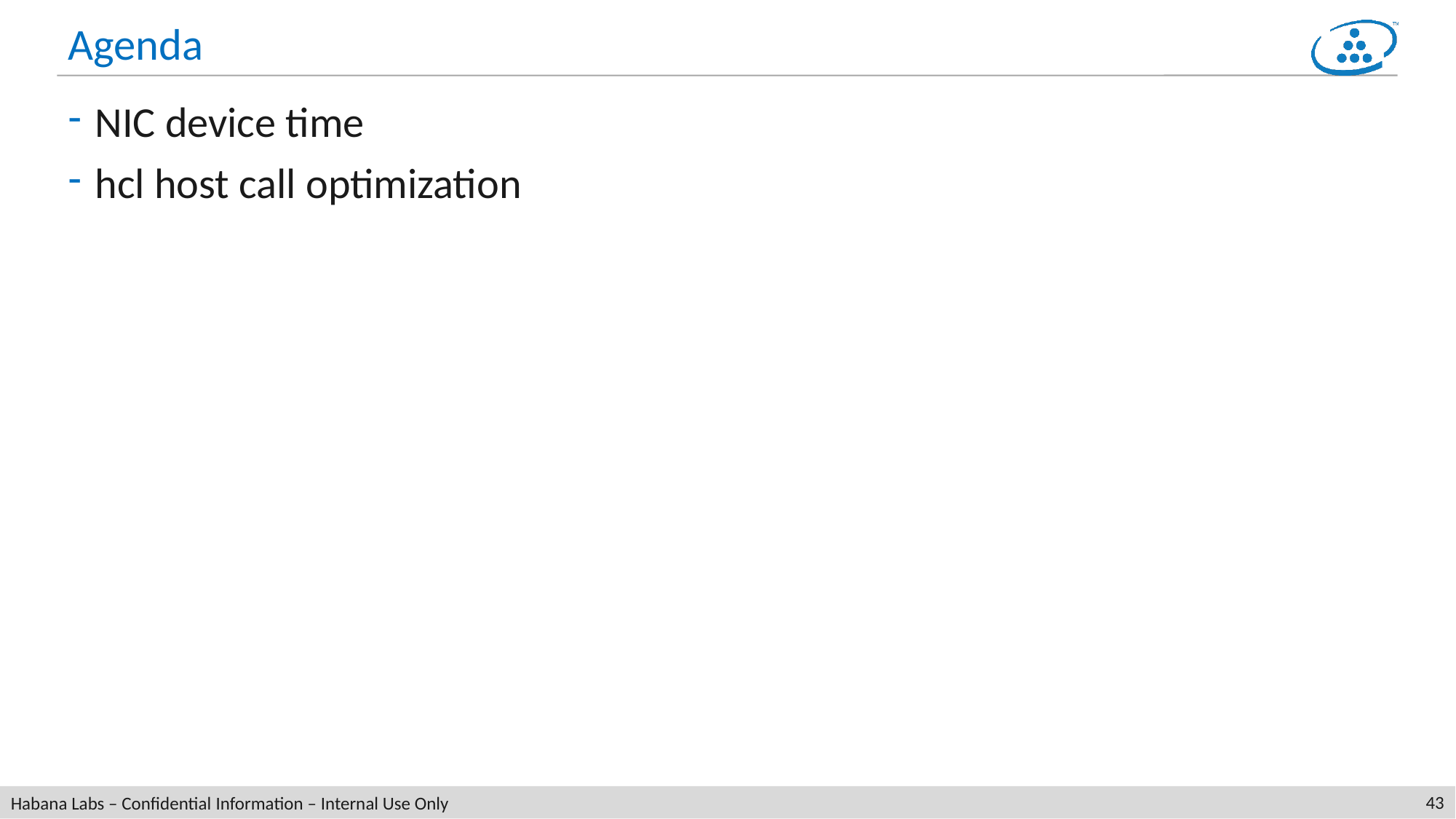

# Agenda
NIC device time
hcl host call optimization